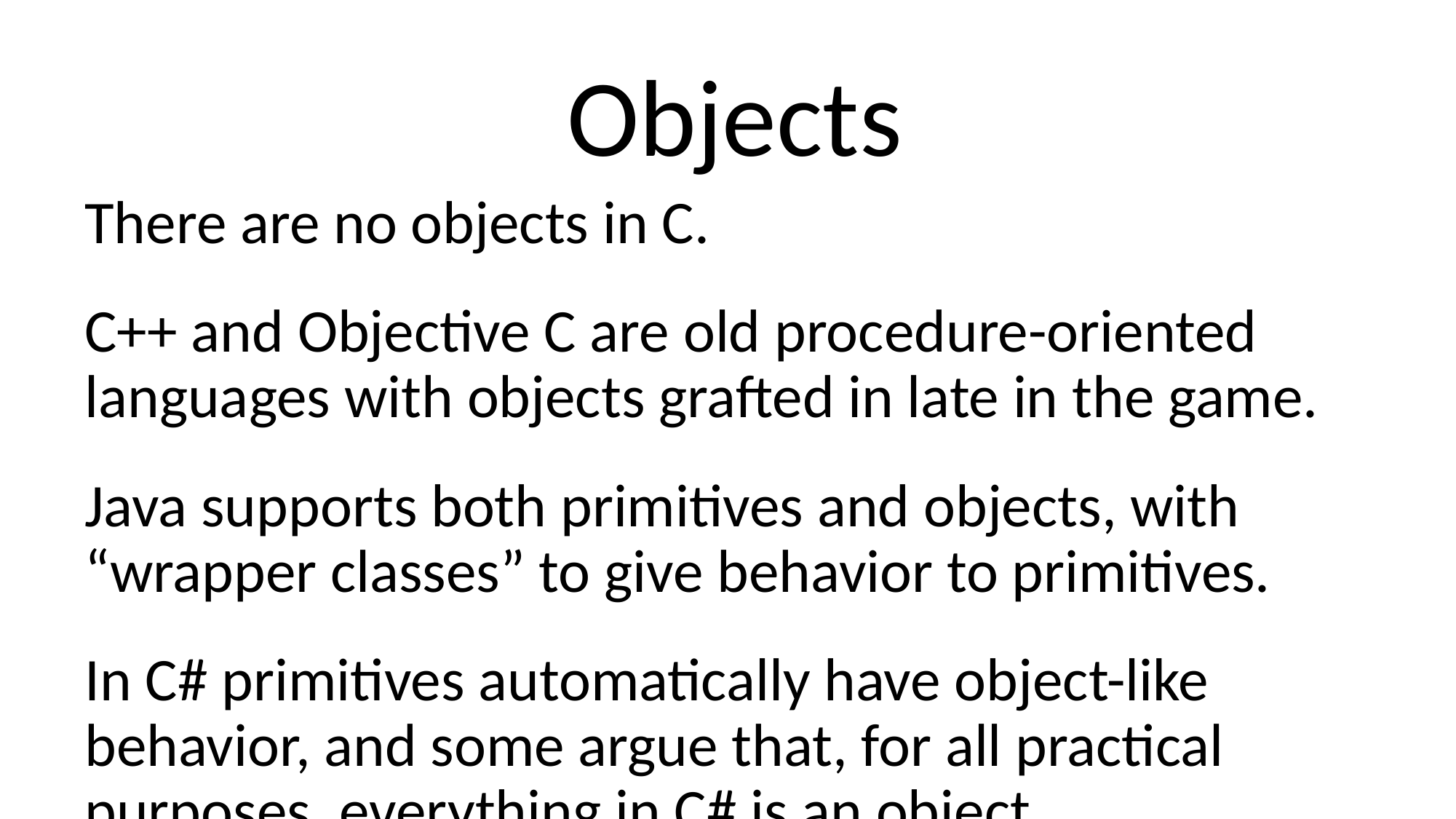

# Objects
There are no objects in C.

C++ and Objective C are old procedure-oriented languages with objects grafted in late in the game.

Java supports both primitives and objects, with “wrapper classes” to give behavior to primitives.

In C# primitives automatically have object-like behavior, and some argue that, for all practical purposes, everything in C# is an object.